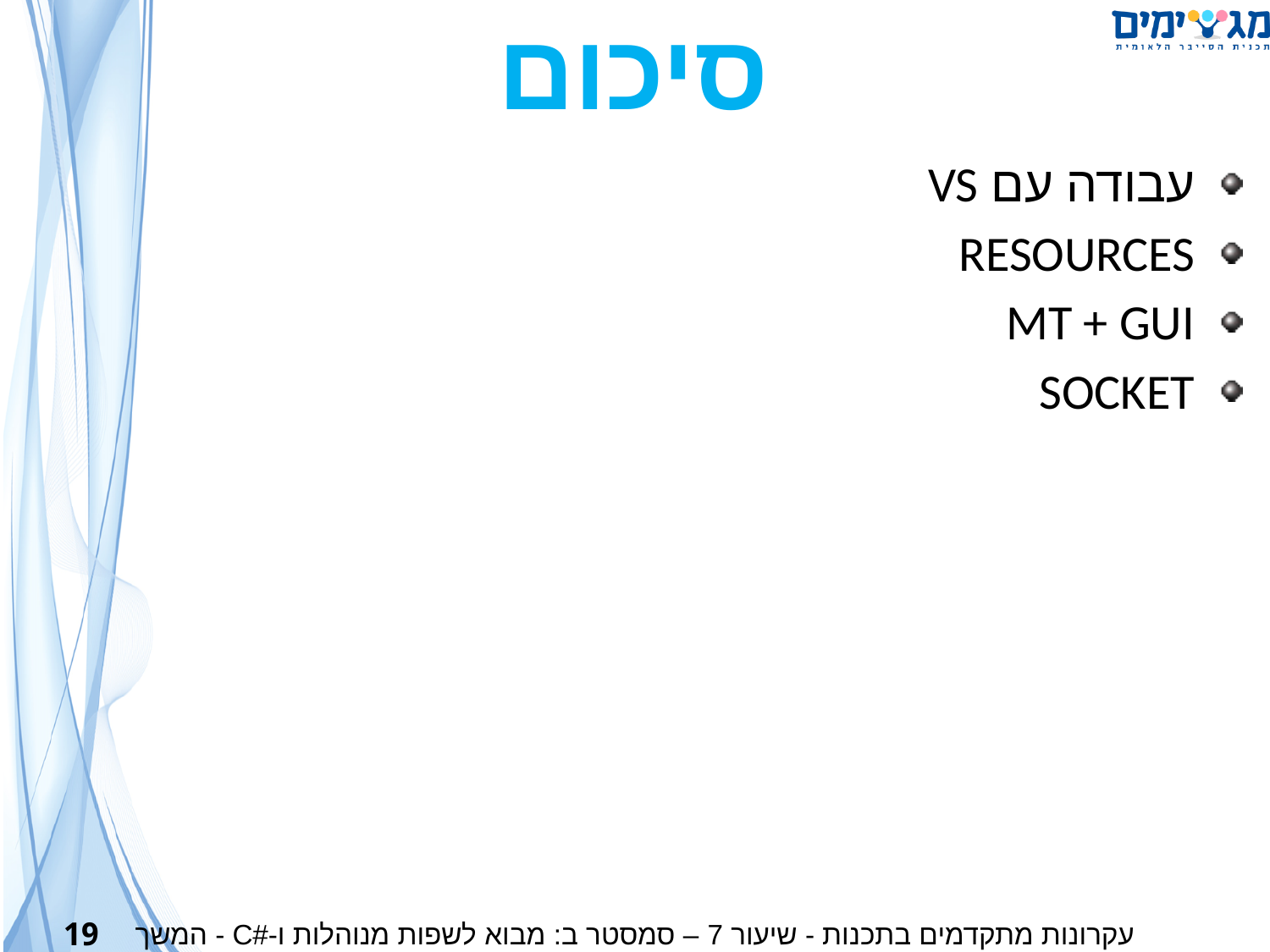

סיכום
עבודה עם VS
RESOURCES
MT + GUI
SOCKET